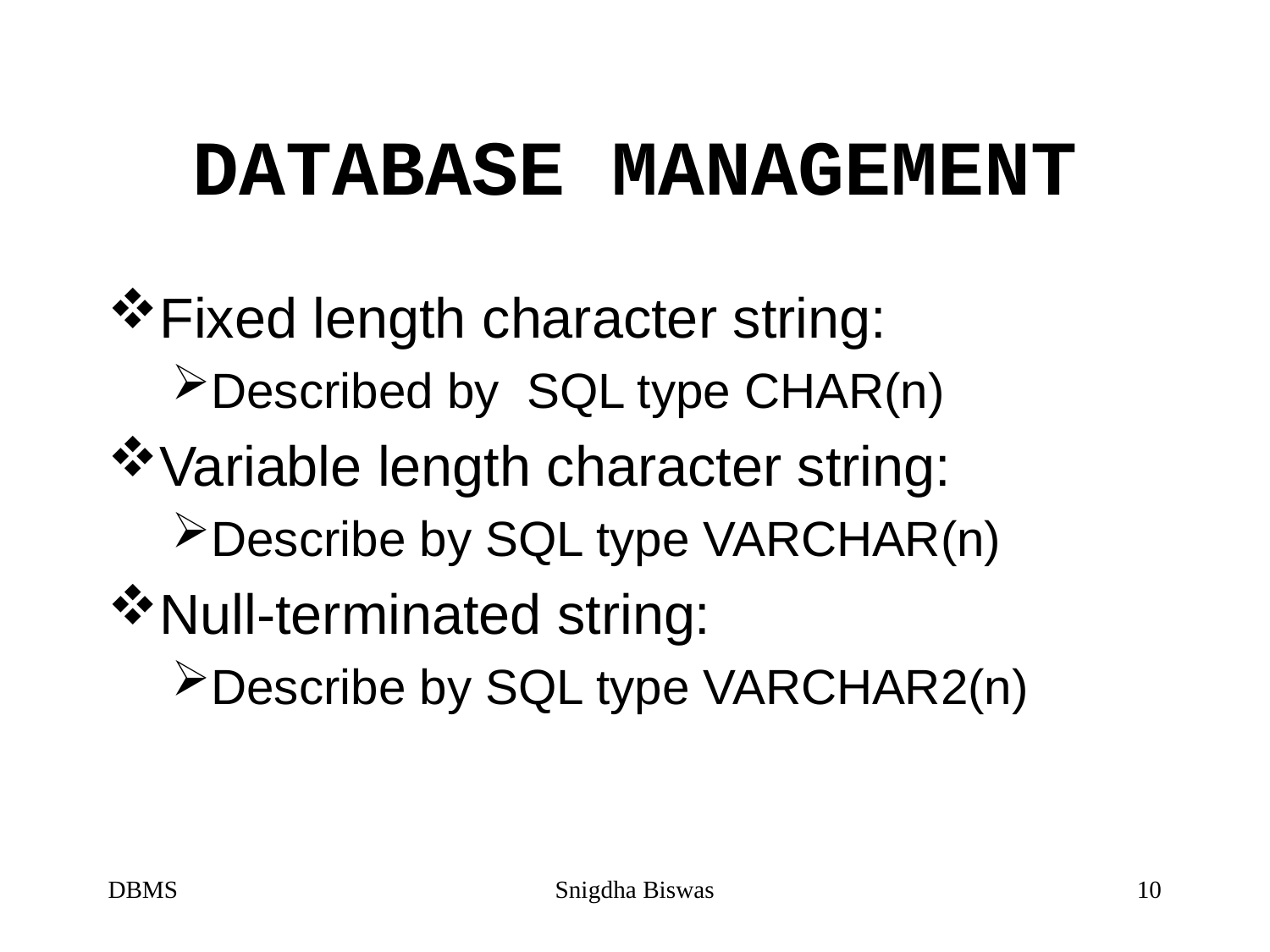

# DATABASE MANAGEMENT
Fixed length character string:
Described by  SQL type CHAR(n)
Variable length character string:
Describe by SQL type VARCHAR(n)
Null-terminated string:
Describe by SQL type VARCHAR2(n)

DBMS
Snigdha Biswas
10